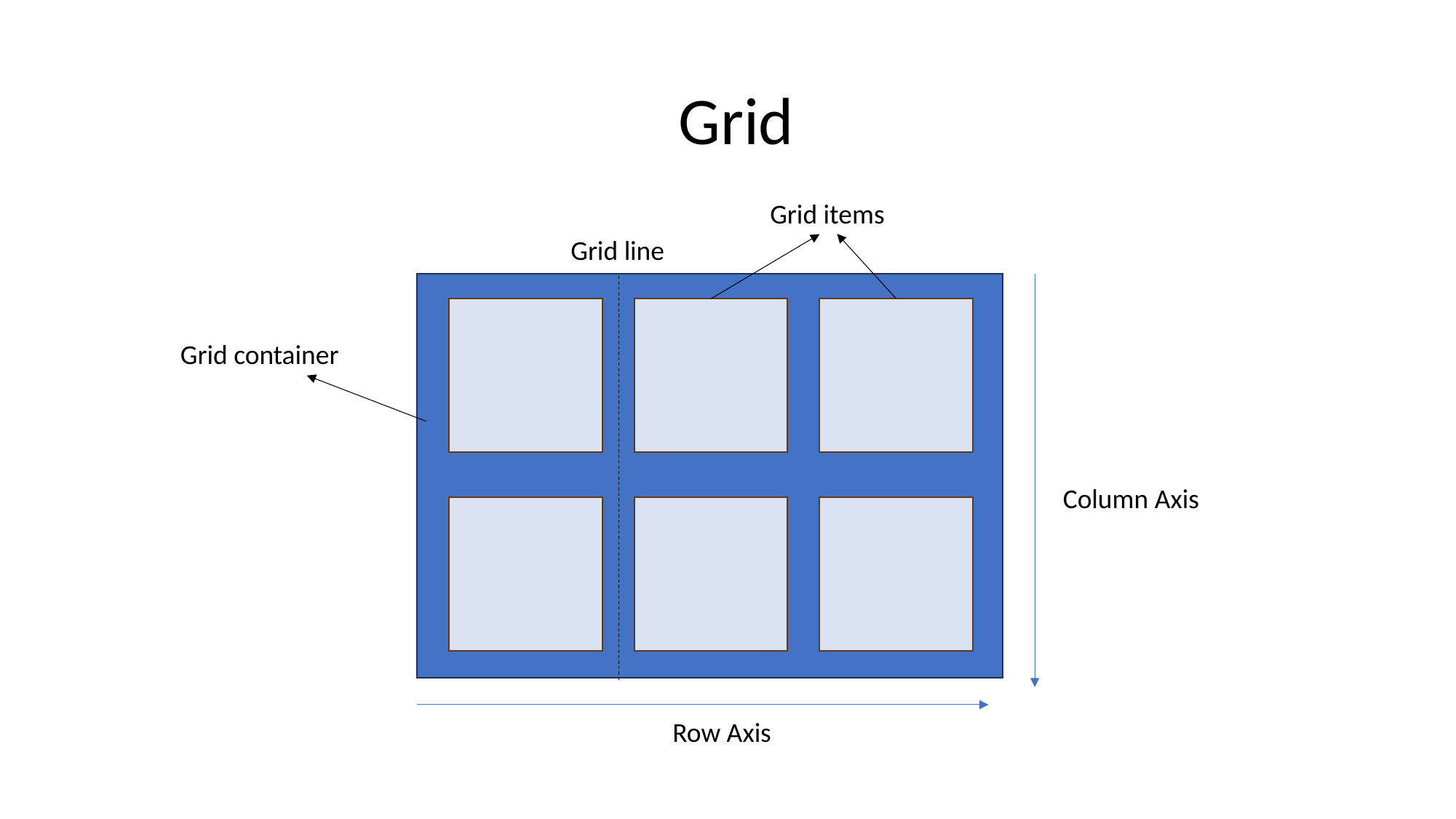

# Grid
Grid items
Grid line

Grid container
Column Axis

Row Axis